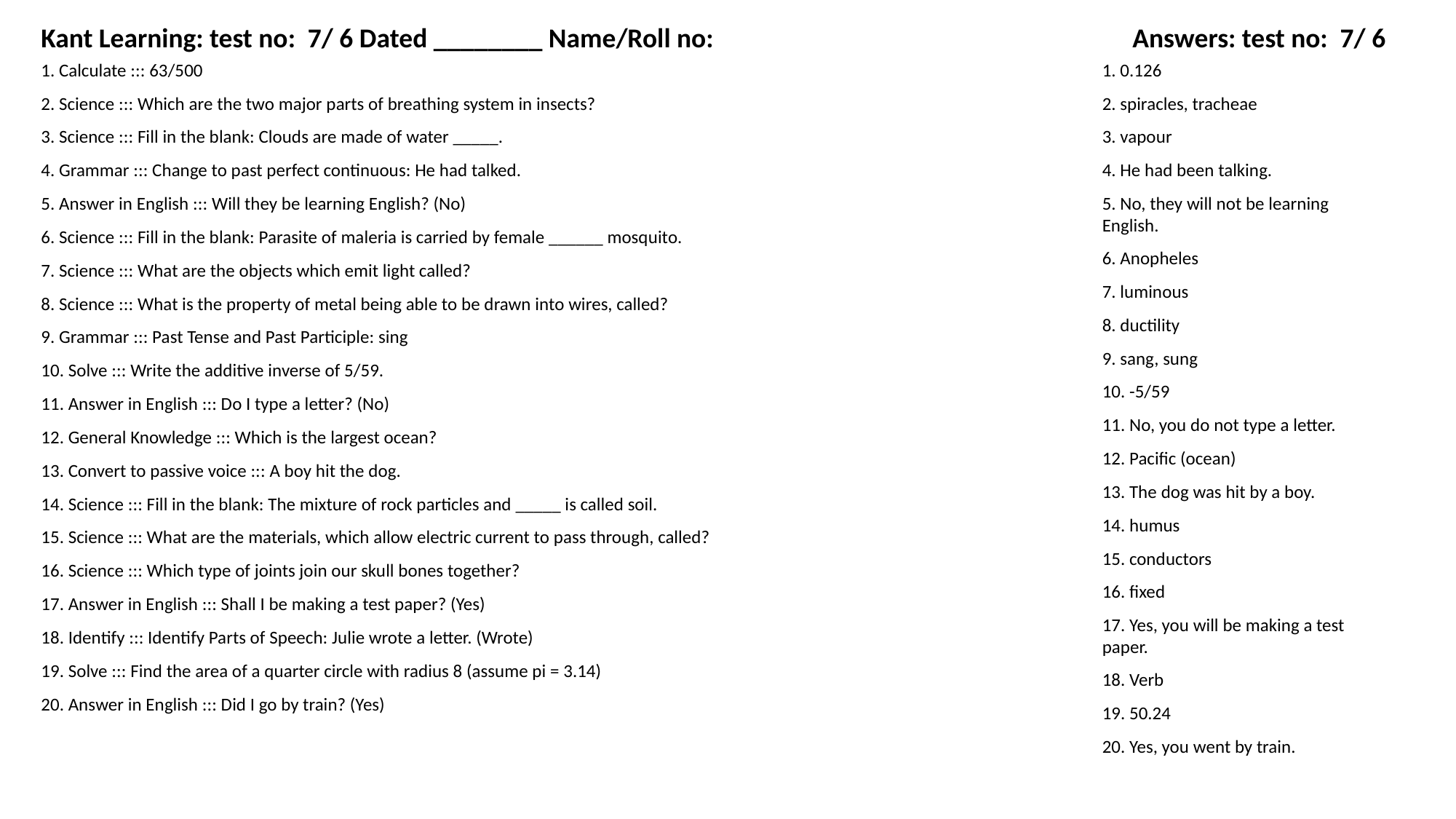

Kant Learning: test no:  7/ 6 Dated ________ Name/Roll no:
Answers: test no:  7/ 6
1. Calculate ::: 63/500
1. 0.126
2. Science ::: Which are the two major parts of breathing system in insects?
2. spiracles, tracheae
3. Science ::: Fill in the blank: Clouds are made of water _____.
3. vapour
4. Grammar ::: Change to past perfect continuous: He had talked.
4. He had been talking.
5. Answer in English ::: Will they be learning English? (No)
5. No, they will not be learning English.
6. Science ::: Fill in the blank: Parasite of maleria is carried by female ______ mosquito.
6. Anopheles
7. Science ::: What are the objects which emit light called?
7. luminous
8. Science ::: What is the property of metal being able to be drawn into wires, called?
8. ductility
9. Grammar ::: Past Tense and Past Participle: sing
9. sang, sung
10. Solve ::: Write the additive inverse of 5/59.
10. -5/59
11. Answer in English ::: Do I type a letter? (No)
11. No, you do not type a letter.
12. General Knowledge ::: Which is the largest ocean?
12. Pacific (ocean)
13. Convert to passive voice ::: A boy hit the dog.
13. The dog was hit by a boy.
14. Science ::: Fill in the blank: The mixture of rock particles and _____ is called soil.
14. humus
15. Science ::: What are the materials, which allow electric current to pass through, called?
15. conductors
16. Science ::: Which type of joints join our skull bones together?
16. fixed
17. Answer in English ::: Shall I be making a test paper? (Yes)
17. Yes, you will be making a test paper.
18. Identify ::: Identify Parts of Speech: Julie wrote a letter. (Wrote)
19. Solve ::: Find the area of a quarter circle with radius 8 (assume pi = 3.14)
18. Verb
20. Answer in English ::: Did I go by train? (Yes)
19. 50.24
20. Yes, you went by train.